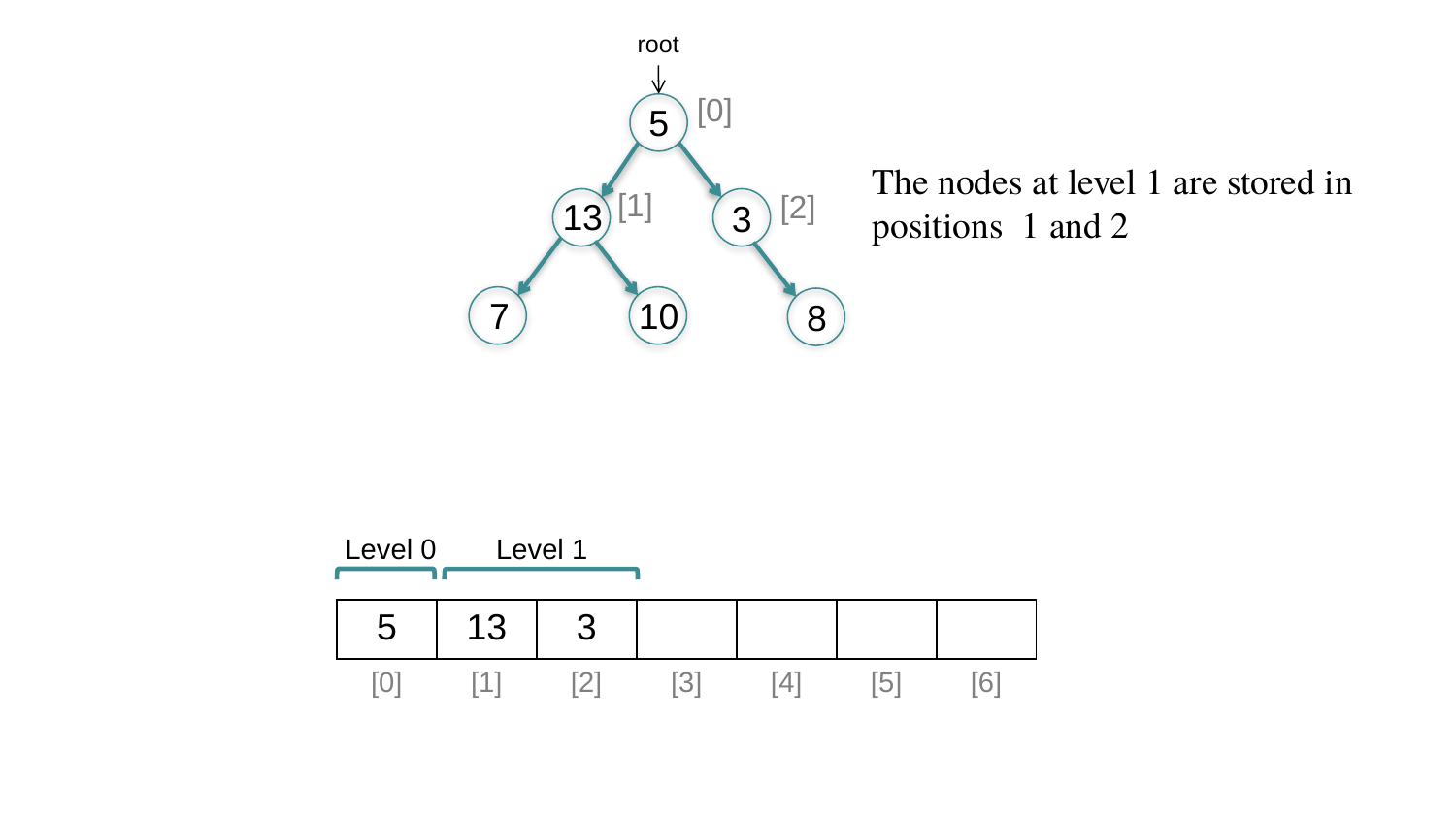

root
[0]
5

The nodes at level 1 are stored in positions  1 and 2
[1]
[2]
13

3
7
10

8

Level 0
Level 1

| 5 | 13 | 3 |  |  |  |  |
| --- | --- | --- | --- | --- | --- | --- |
| [0] | [1] | [2] | [3] | [4] | [5] | [6] |